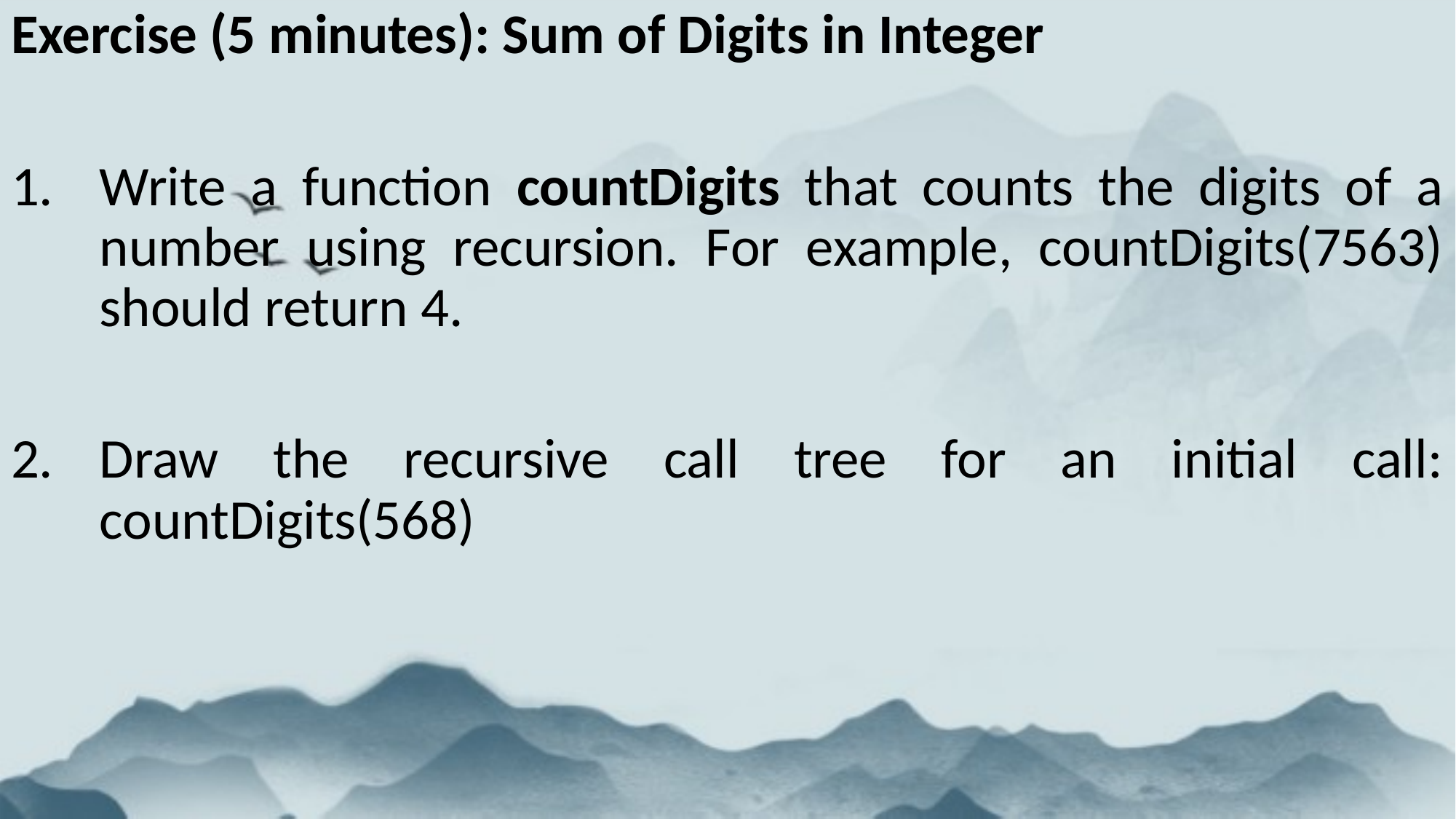

Exercise (5 minutes): Sum of Digits in Integer

Write a function countDigits that counts the digits of a number using recursion. For example, countDigits(7563) should return 4.

Draw the recursive call tree for an initial call: countDigits(568)